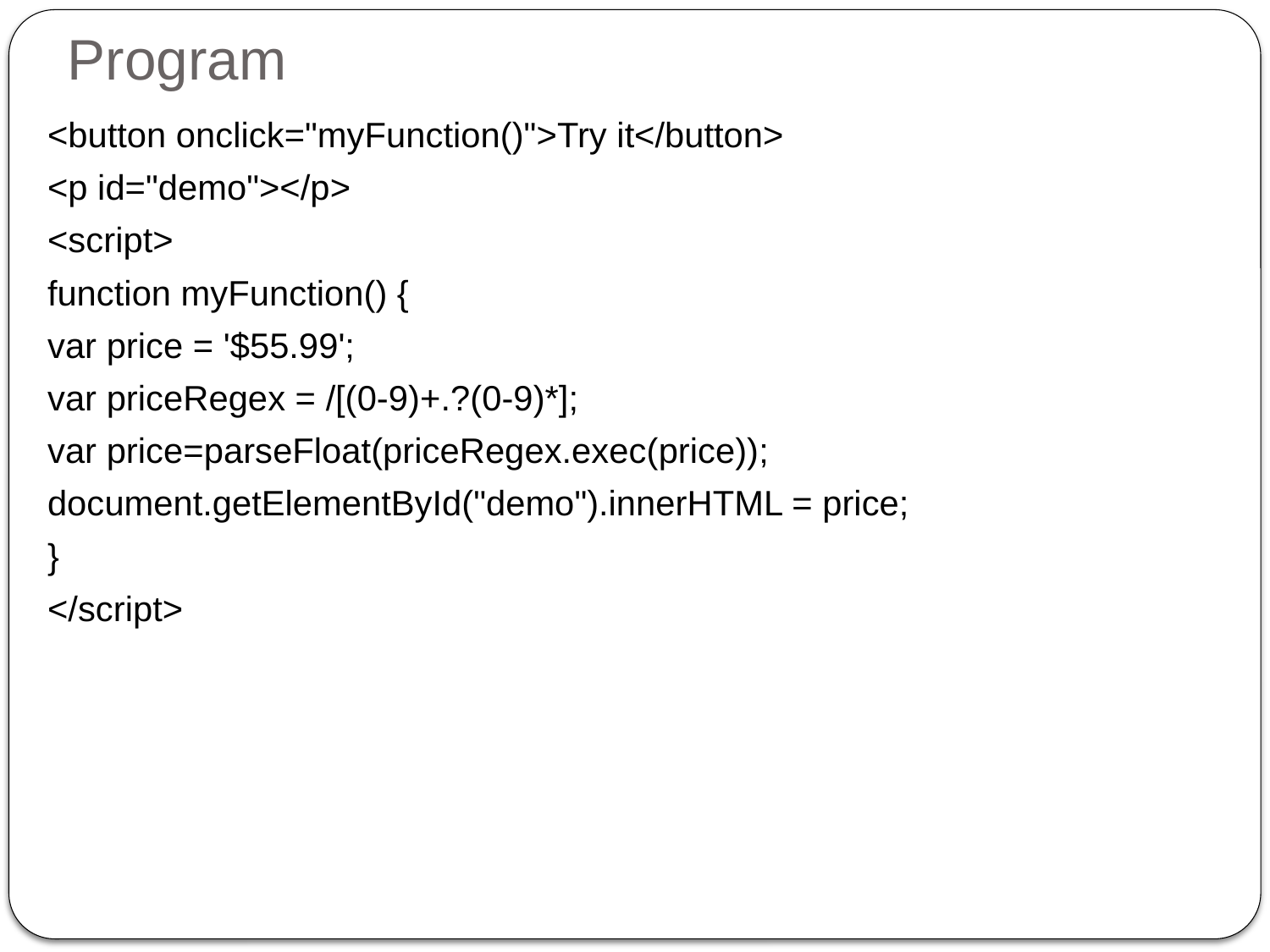

# Program
<button onclick="myFunction()">Try it</button>
<p id="demo"></p>
<script>
function myFunction() {
var price = '$55.99';
var priceRegex = /[(0-9)+.?(0-9)*];
var price=parseFloat(priceRegex.exec(price));
document.getElementById("demo").innerHTML = price;
}
</script>